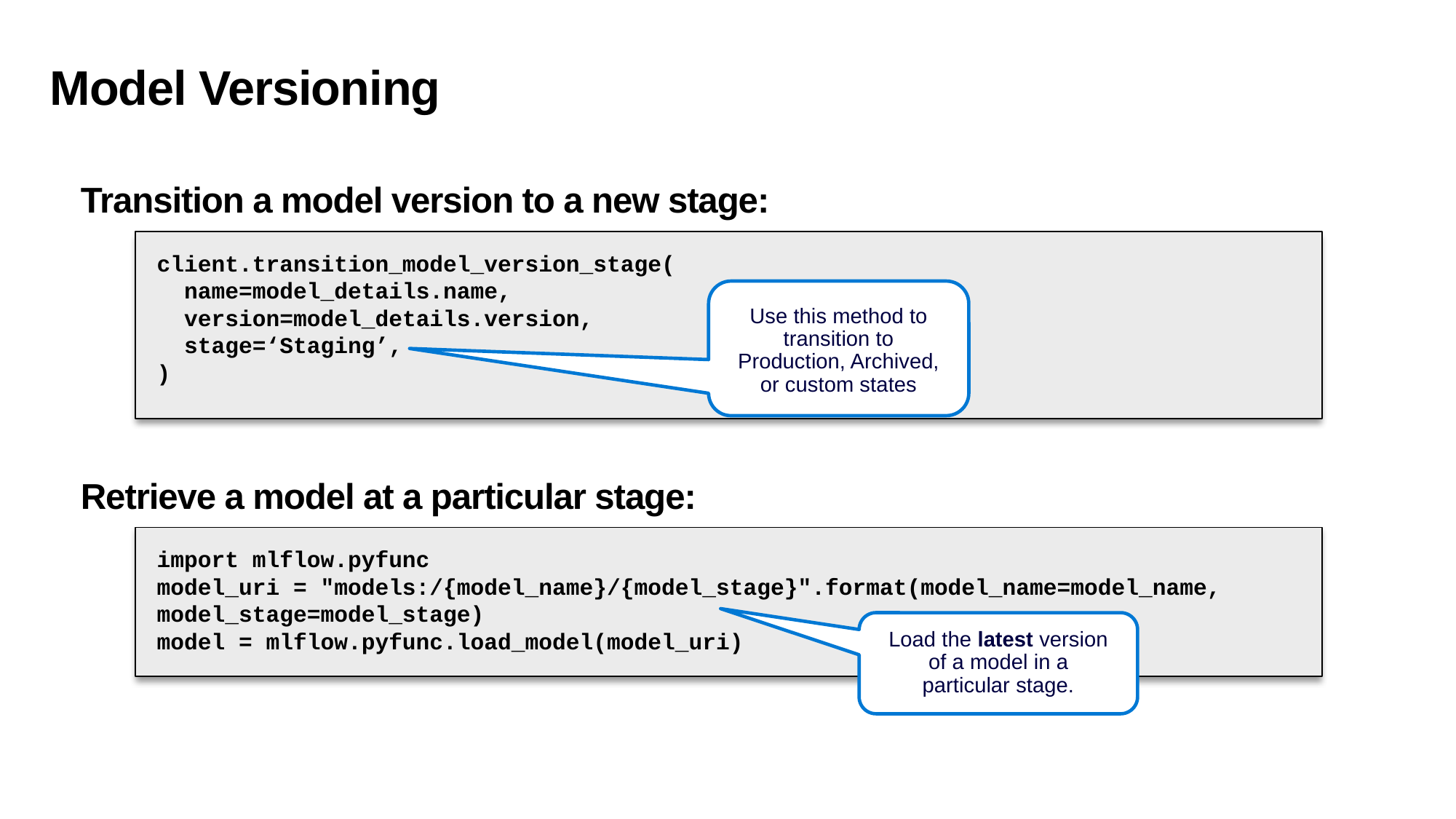

# Model Versioning
Transition a model version to a new stage:

Retrieve a model at a particular stage:

client.transition_model_version_stage(
  name=model_details.name,
  version=model_details.version,
  stage=‘Staging’,
)
Use this method to transition to Production, Archived, or custom states
import mlflow.pyfunc
model_uri = "models:/{model_name}/{model_stage}".format(model_name=model_name, model_stage=model_stage)
model = mlflow.pyfunc.load_model(model_uri)
Load the latest version of a model in a particular stage.